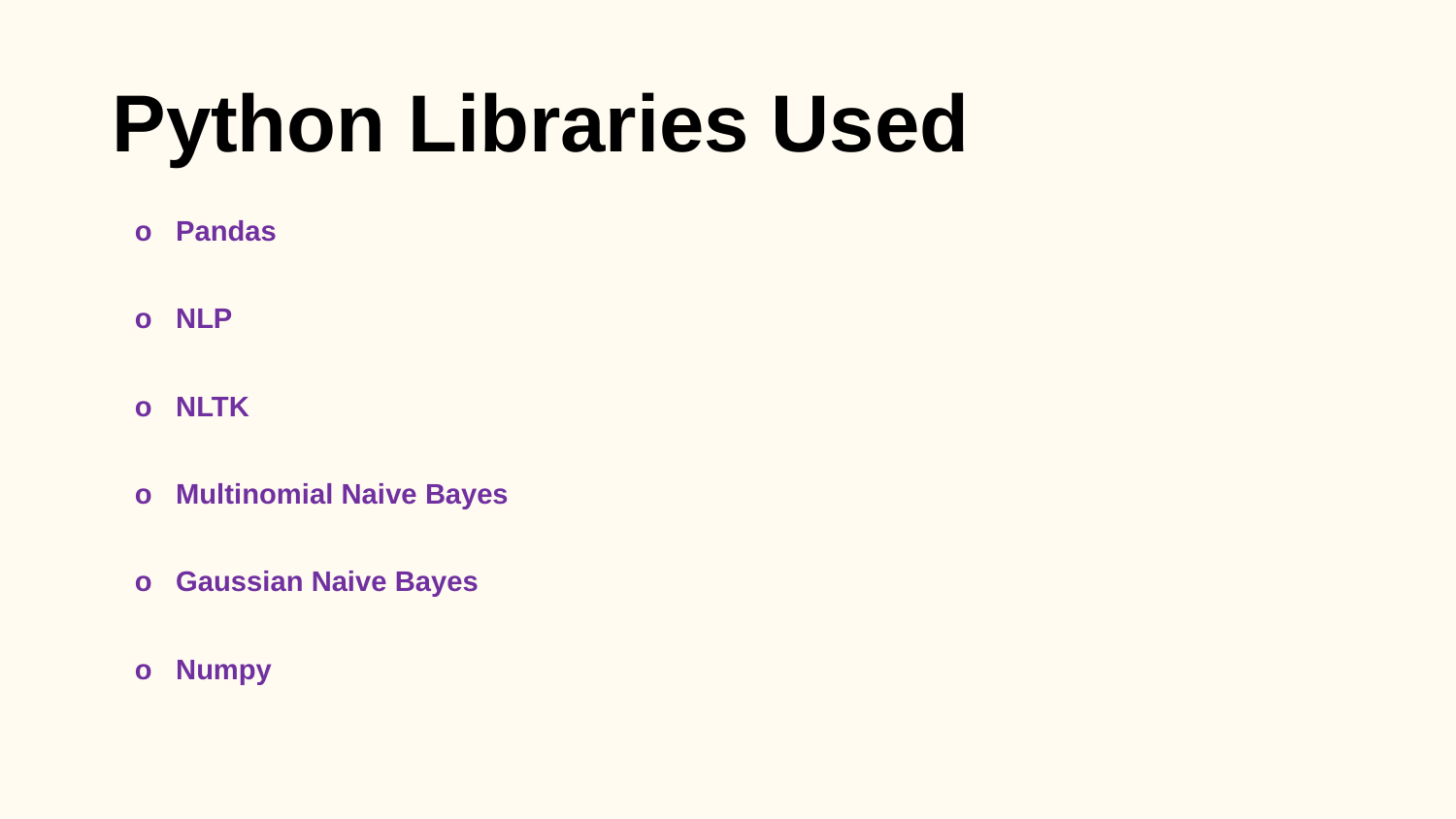

Python Libraries Used
 o   Pandas
 o   NLP
 o   NLTK
 o   Multinomial Naive Bayes
 o   Gaussian Naive Bayes
 o   Numpy